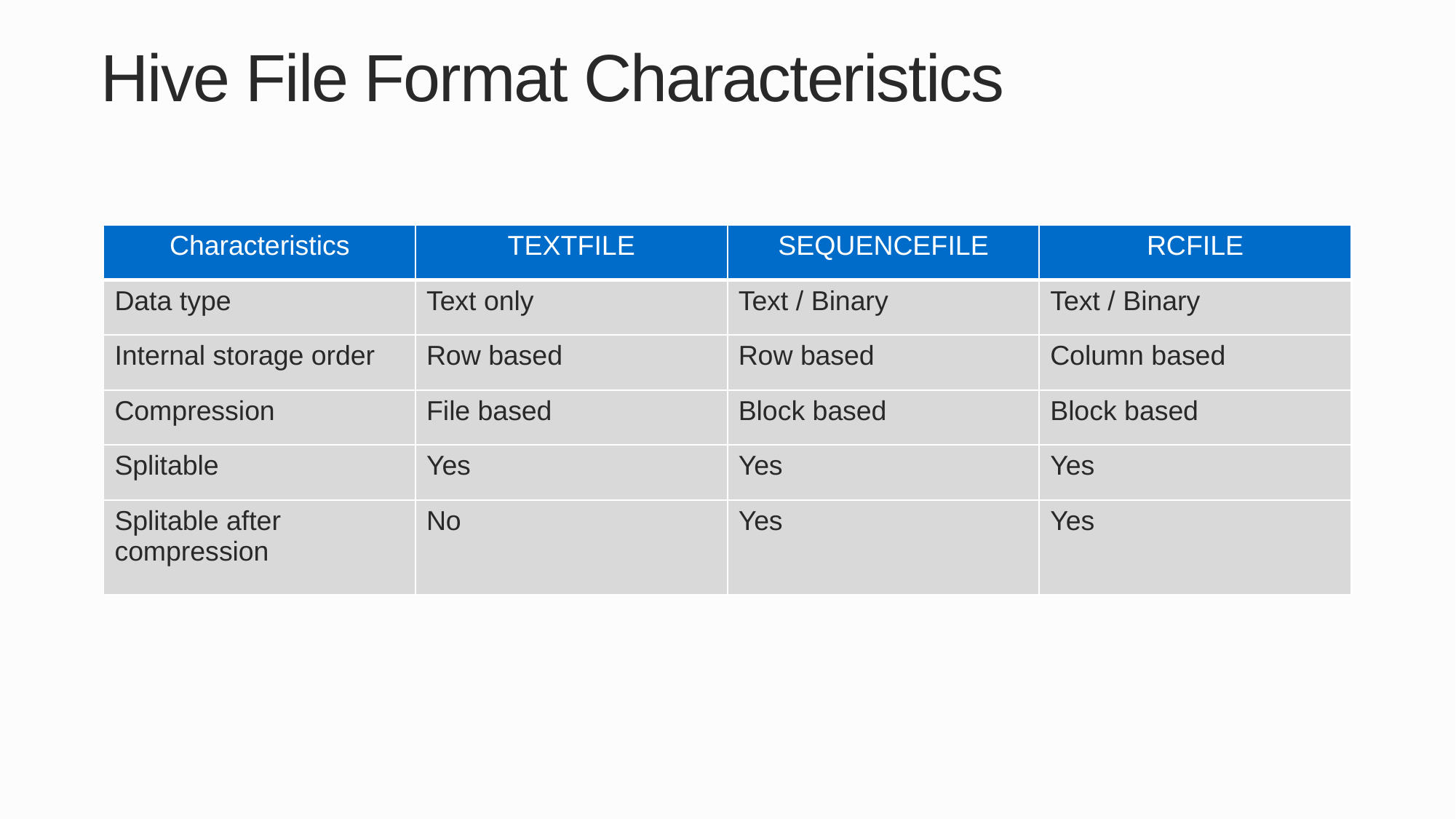

# Hive File Format Characteristics
| Characteristics | TEXTFILE | SEQUENCEFILE | RCFILE |
| --- | --- | --- | --- |
| Data type | Text only | Text / Binary | Text / Binary |
| Internal storage order | Row based | Row based | Column based |
| Compression | File based | Block based | Block based |
| Splitable | Yes | Yes | Yes |
| Splitable after compression | No | Yes | Yes |